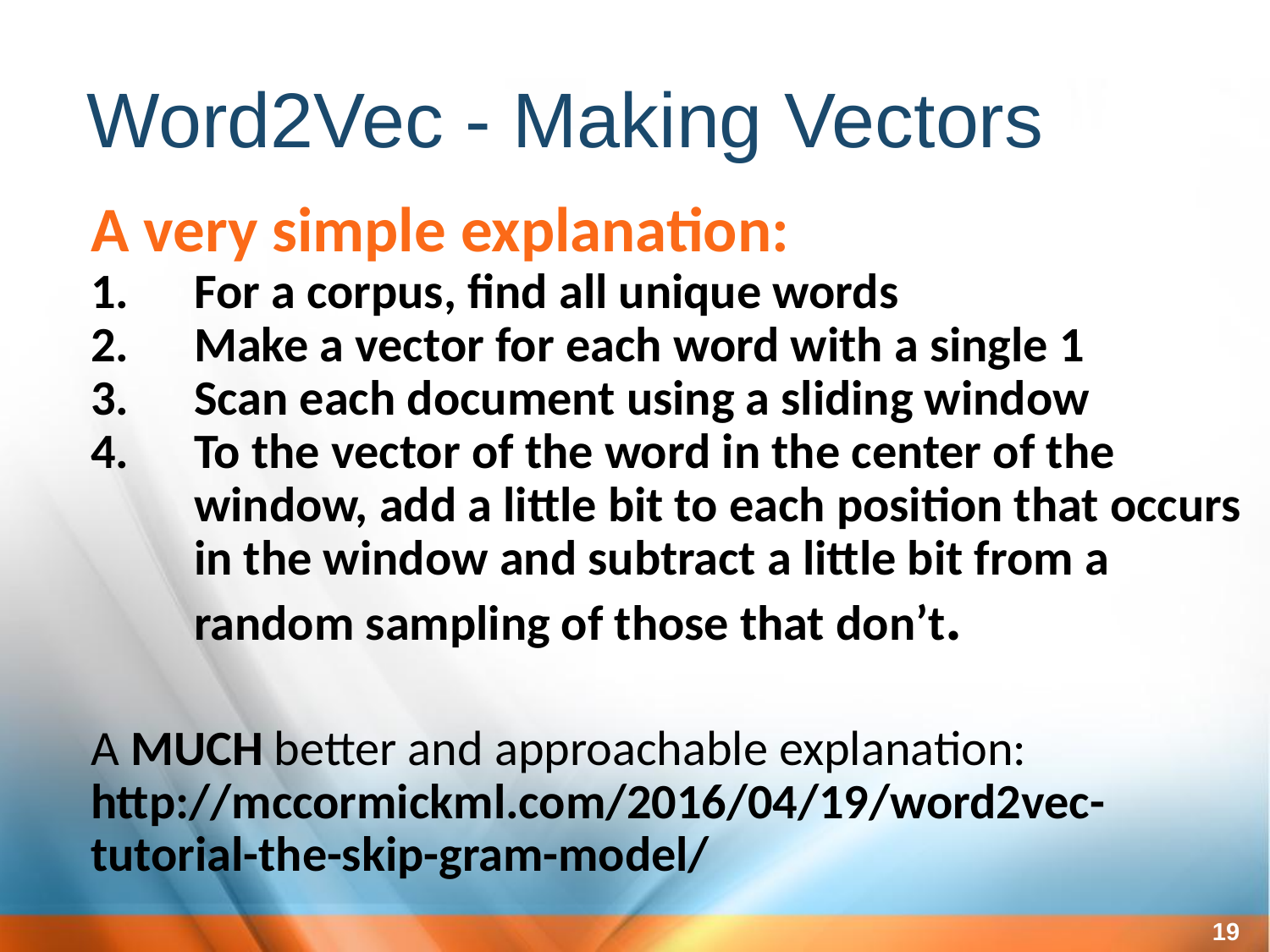

Word2Vec - Making Vectors
A very simple explanation:
For a corpus, find all unique words
Make a vector for each word with a single 1
Scan each document using a sliding window
To the vector of the word in the center of the window, add a little bit to each position that occurs in the window and subtract a little bit from a random sampling of those that don’t.

A MUCH better and approachable explanation:
http://mccormickml.com/2016/04/19/word2vec-tutorial-the-skip-gram-model/